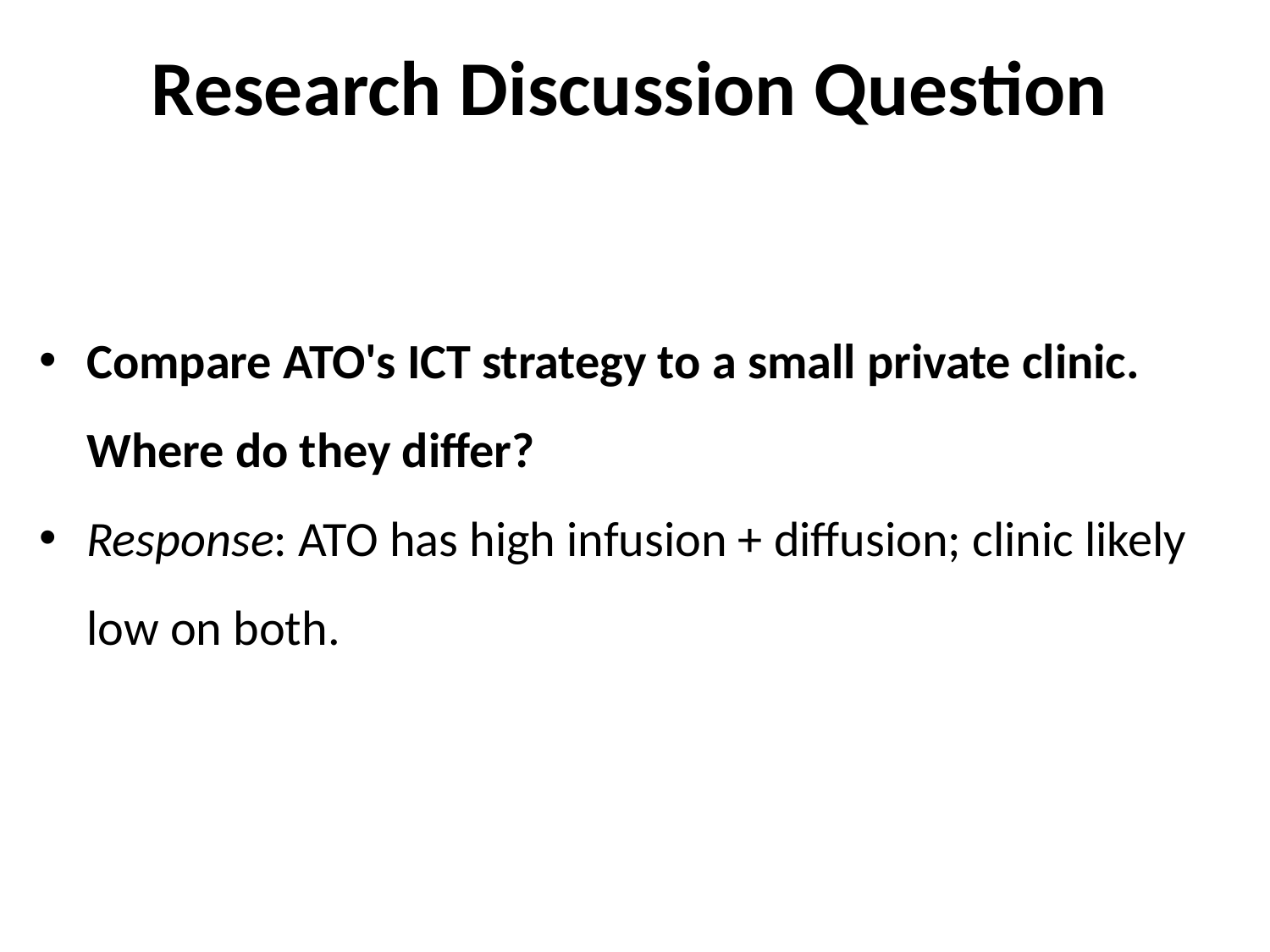

# Research Discussion Question
Compare ATO's ICT strategy to a small private clinic. Where do they differ?
Response: ATO has high infusion + diffusion; clinic likely low on both.